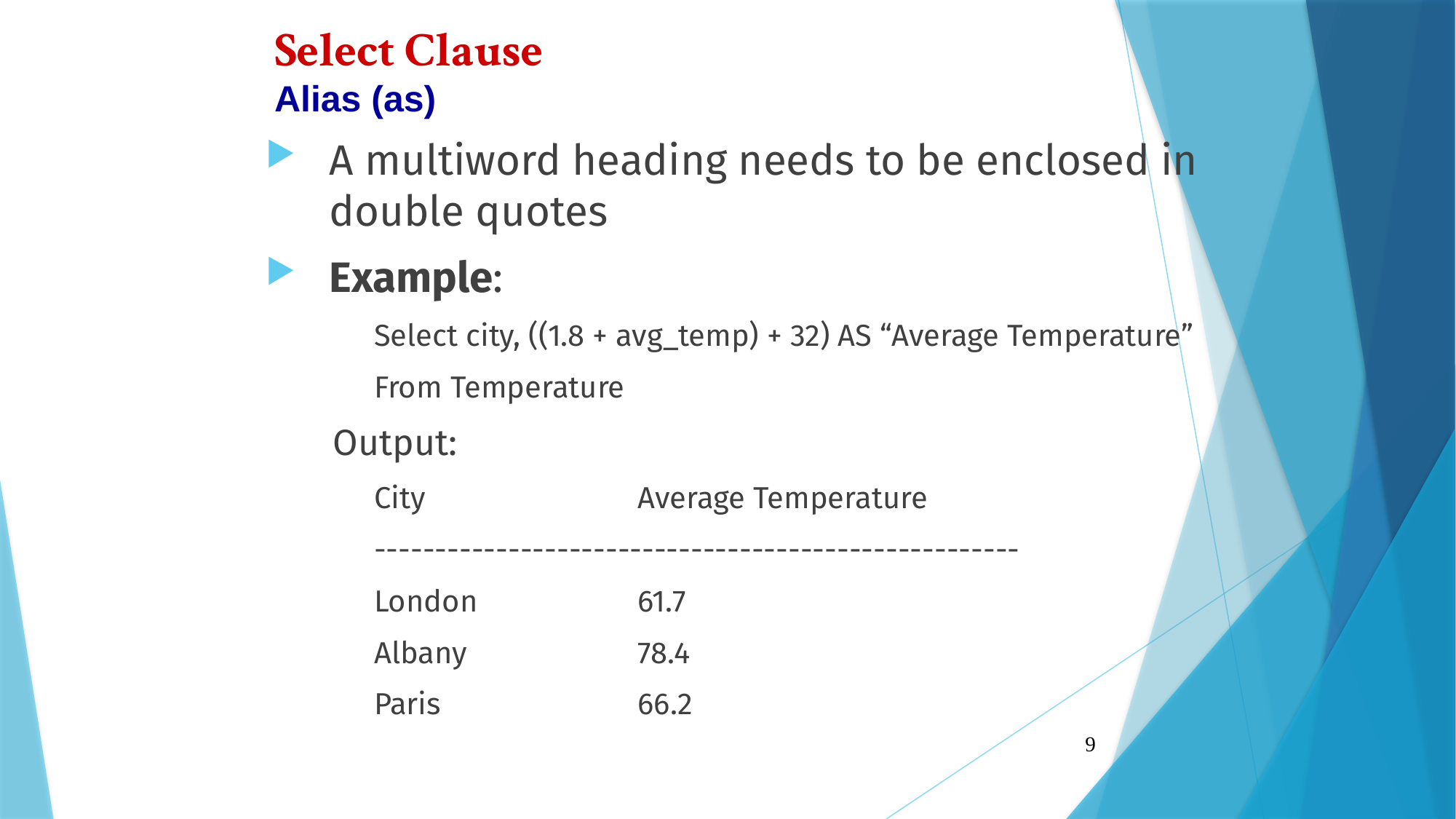

Select Clause
Alias (as)
A multiword heading needs to be enclosed in double quotes
Example:
Select city, ((1.8 + avg_temp) + 32) AS “Average Temperature”
From Temperature
Output:
City		Average Temperature
-----------------------------------------------------
London		61.7
Albany		78.4
Paris		66.2
9